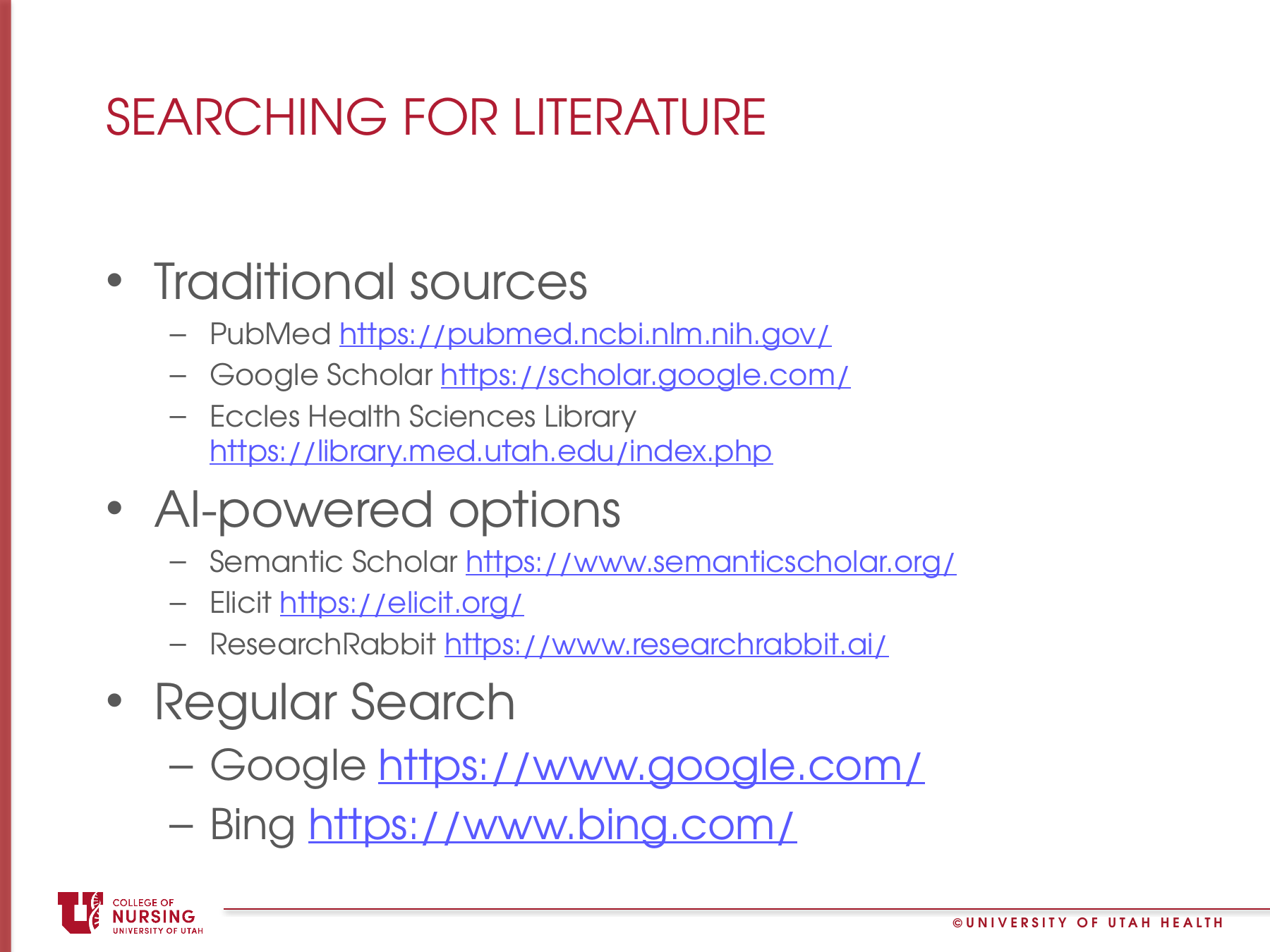

# Searching for literature
Traditional sources
PubMed https://pubmed.ncbi.nlm.nih.gov/
Google Scholar https://scholar.google.com/
Eccles Health Sciences Library https://library.med.utah.edu/index.php
AI-powered options
Semantic Scholar https://www.semanticscholar.org/
Elicit https://elicit.org/
ResearchRabbit https://www.researchrabbit.ai/
Regular Search
Google https://www.google.com/
Bing https://www.bing.com/